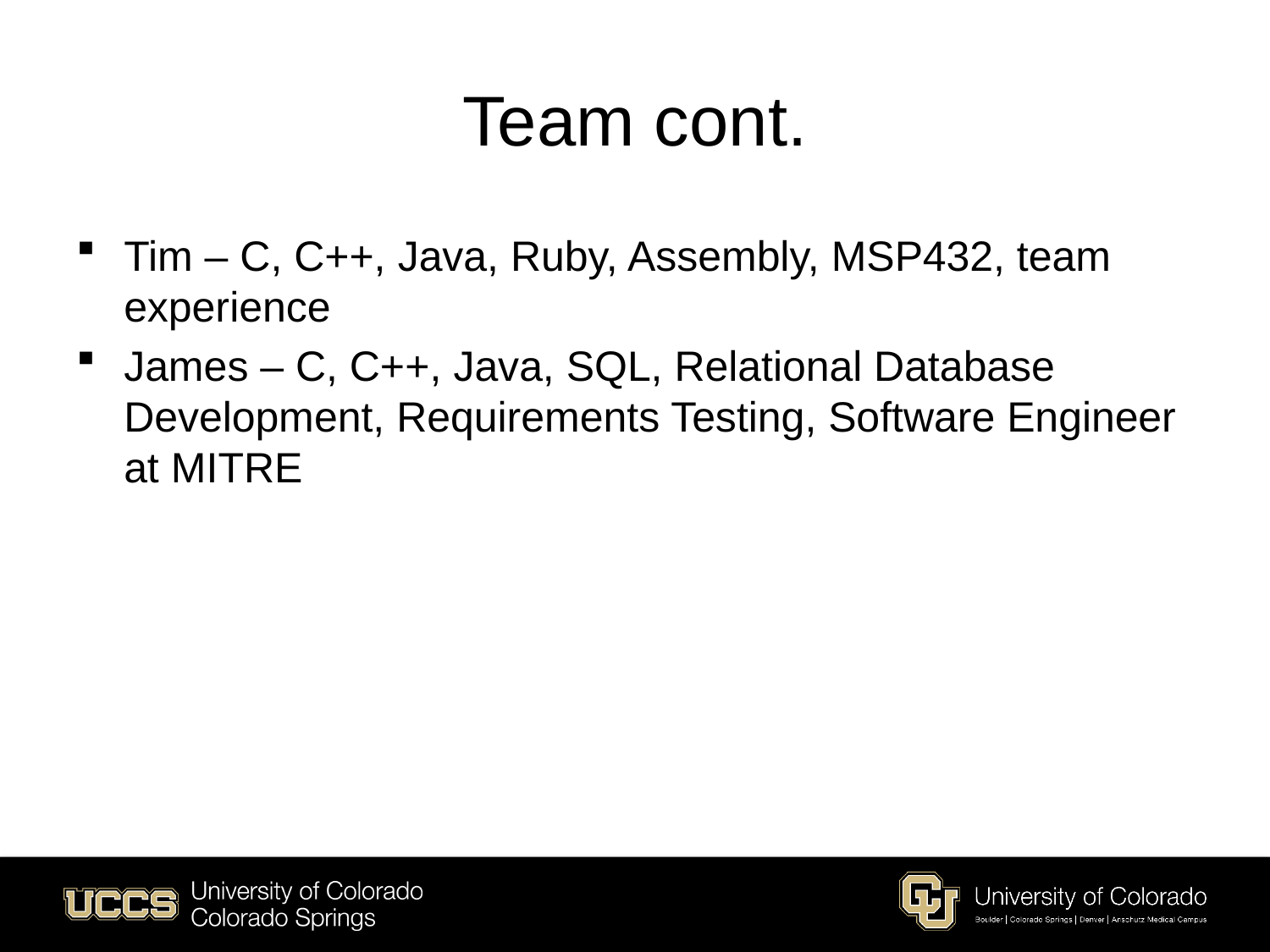

# Team cont.
Tim – C, C++, Java, Ruby, Assembly, MSP432, team experience
James – C, C++, Java, SQL, Relational Database Development, Requirements Testing, Software Engineer at MITRE